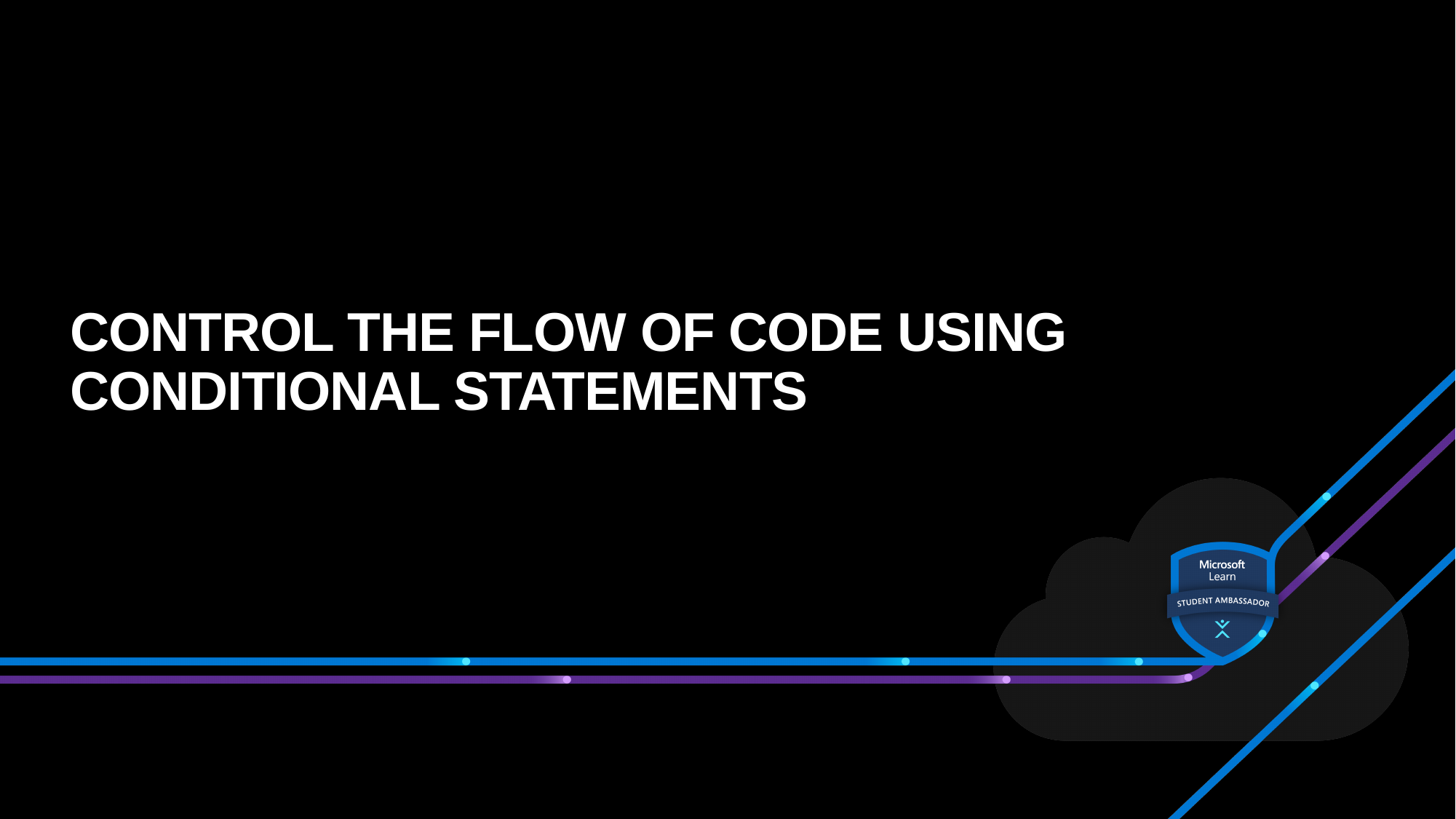

# Control the flow of code using conditional statements